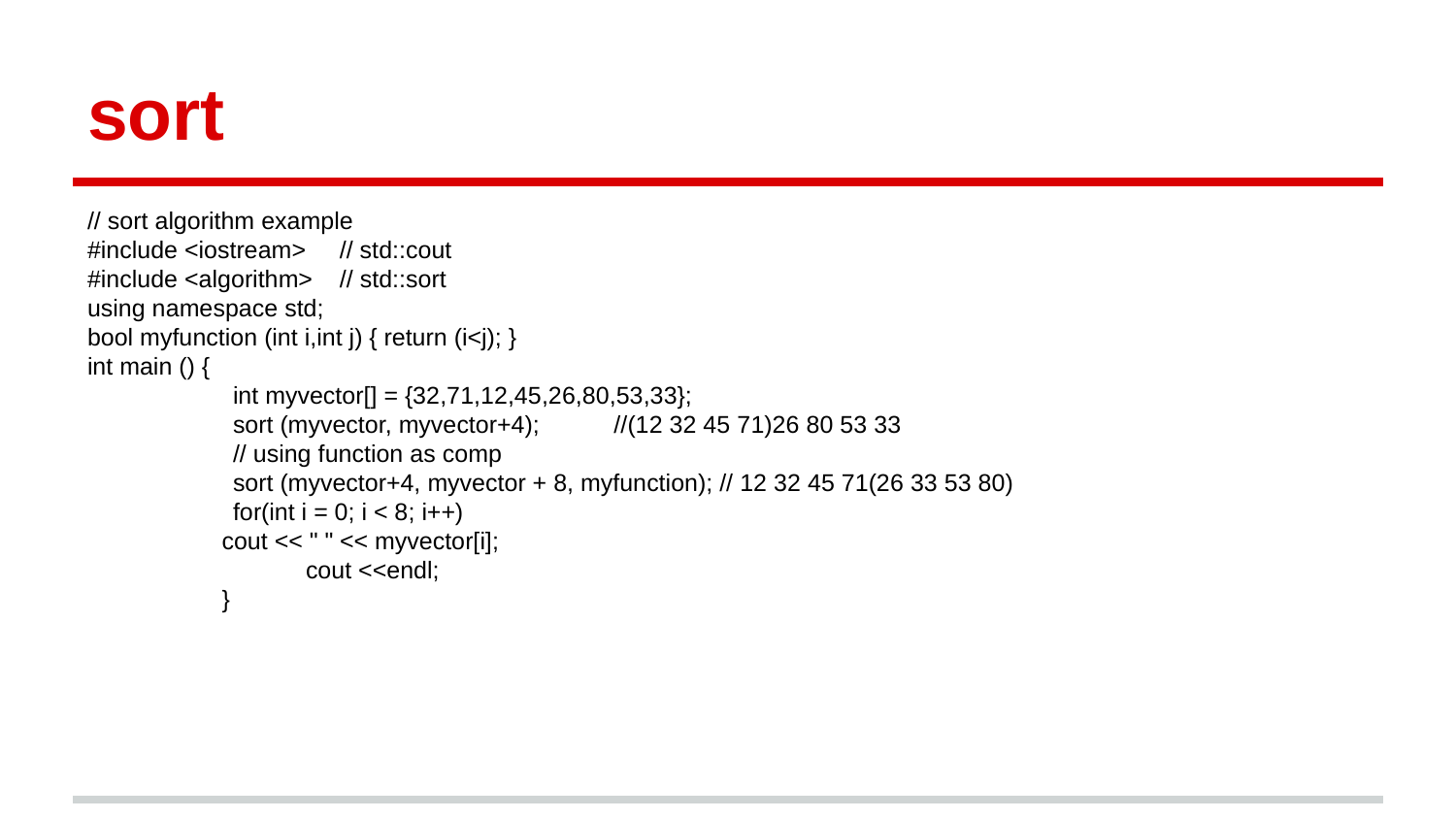

# sort
// sort algorithm example
#include <iostream>     // std::cout
#include <algorithm>    // std::sort
using namespace std;
bool myfunction (int i,int j) { return (i<j); }
int main () {
	int myvector[] = {32,71,12,45,26,80,53,33};
	sort (myvector, myvector+4);           //(12 32 45 71)26 80 53 33
	// using function as comp
	sort (myvector+4, myvector + 8, myfunction); // 12 32 45 71(26 33 53 80)
	for(int i = 0; i < 8; i++)
cout << " " << myvector[i];
	cout <<endl;
}